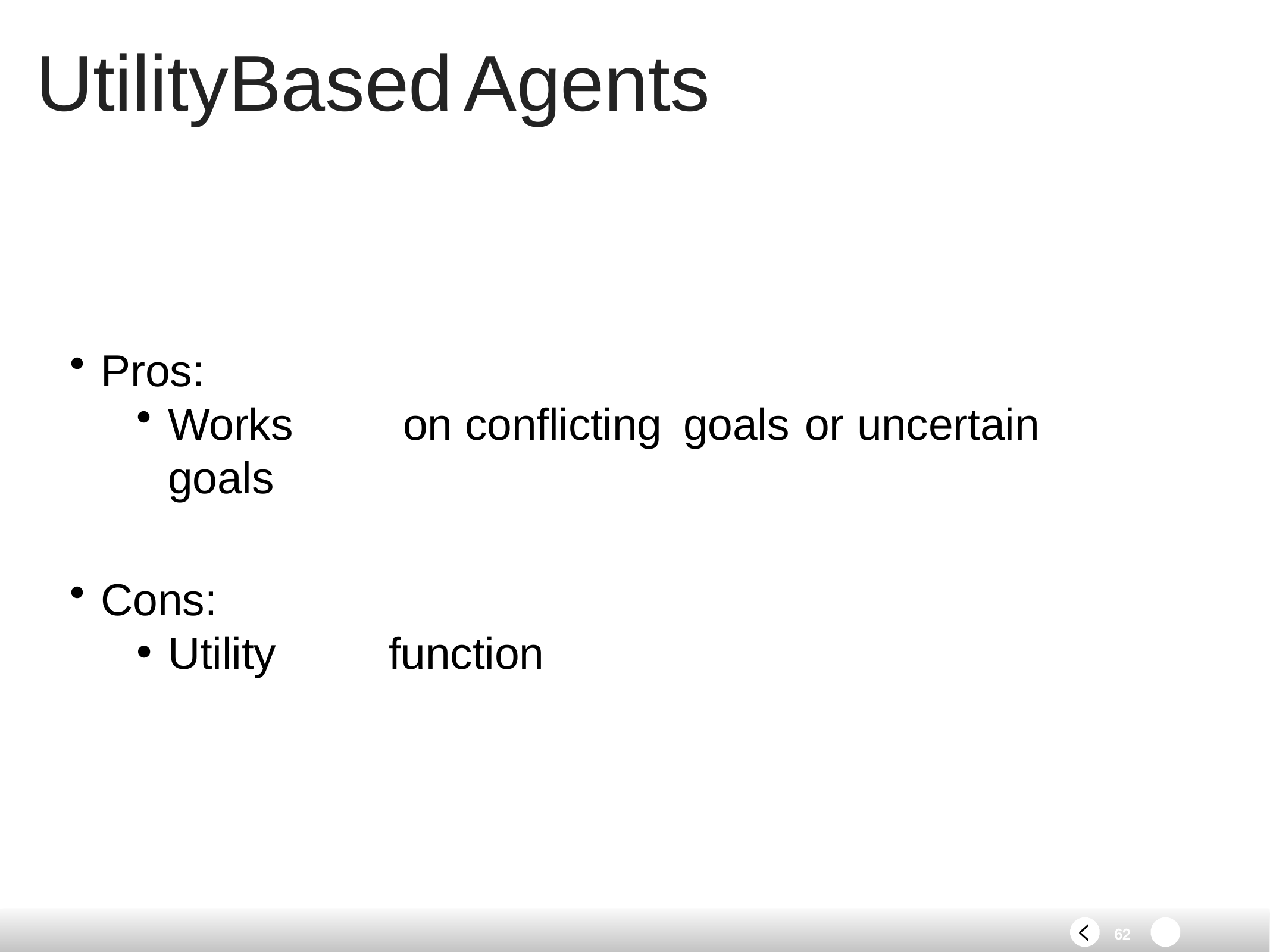

# Utility	Based	Agents
Pros:
Works	on	conflicting	goals	or	uncertain	goals

Cons:
Utility	function
<
62	>